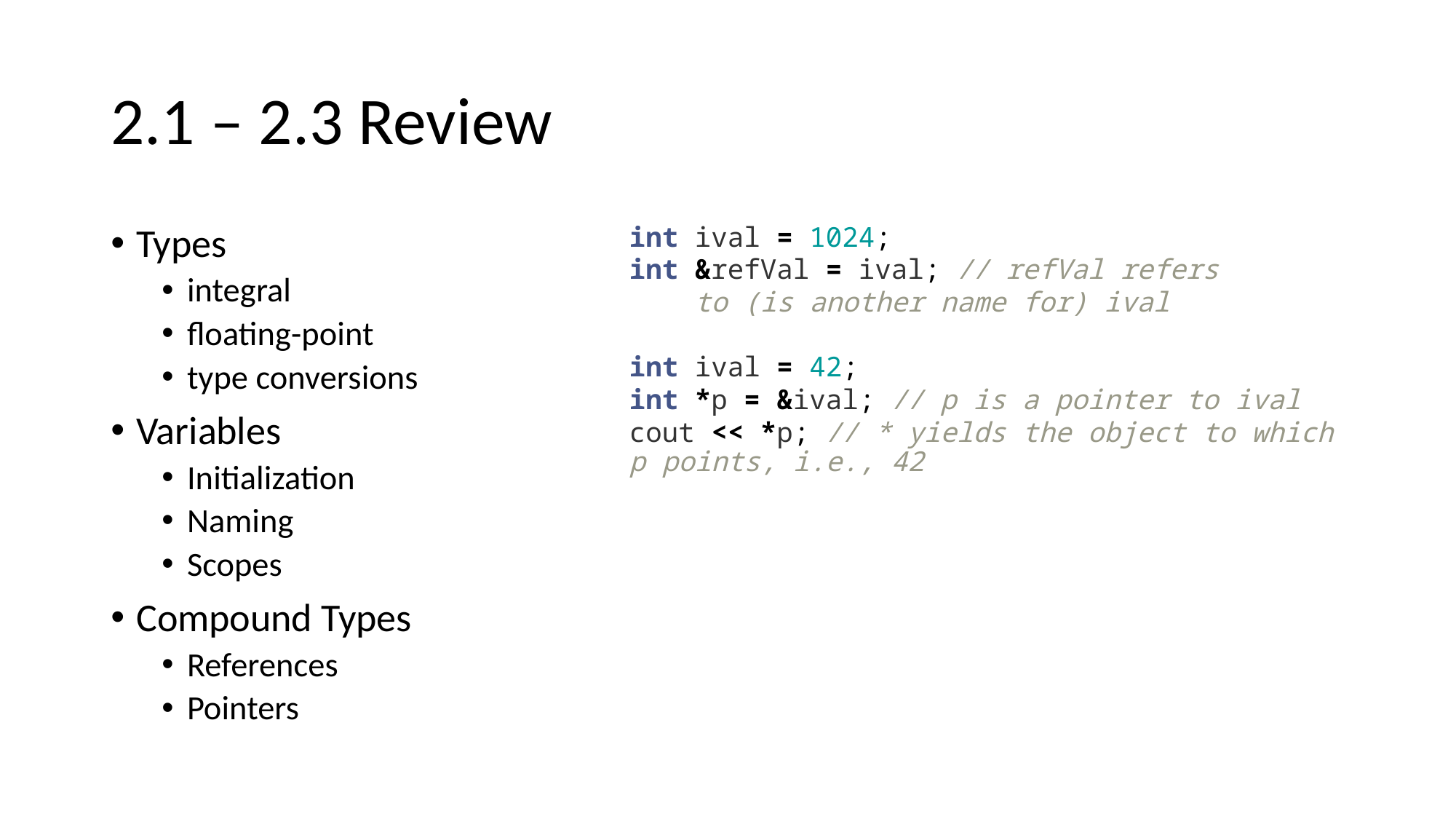

# 2.1 – 2.3 Review
Types
integral
floating-point
type conversions
Variables
Initialization
Naming
Scopes
Compound Types
References
Pointers
int ival = 1024;
int &refVal = ival; // refVal refers
    to (is another name for) ival

int ival = 42;
int *p = &ival; // p is a pointer to ival
cout << *p; // * yields the object to which p points, i.e., 42